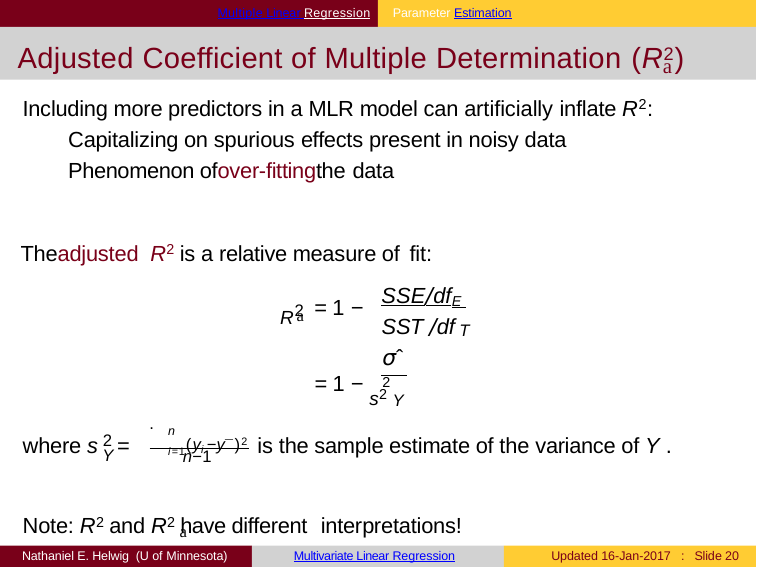

Multiple Linear Regression	Parameter Estimation

# Adjusted Coefficient of Multiple Determination (R2)
a
Including more predictors in a MLR model can artificially inflate R2:  Capitalizing on spurious effects present in noisy data  Phenomenon ofover-fittingthe data

Theadjusted  R2 is a relative measure of fit:

SSE/dfE  SST /df
R2
= 1 −
a
T
σˆ2
= 1 − s2

Y
.
n
i=1(yi −y¯)2
2
where s   =
is the sample estimate of the variance of Y .
Y
n−1

Note: R2 and R2 have different  interpretations!
a

Nathaniel E. Helwig  (U of Minnesota)
Multivariate Linear Regression
Updated 16-Jan-2017   :   Slide 20